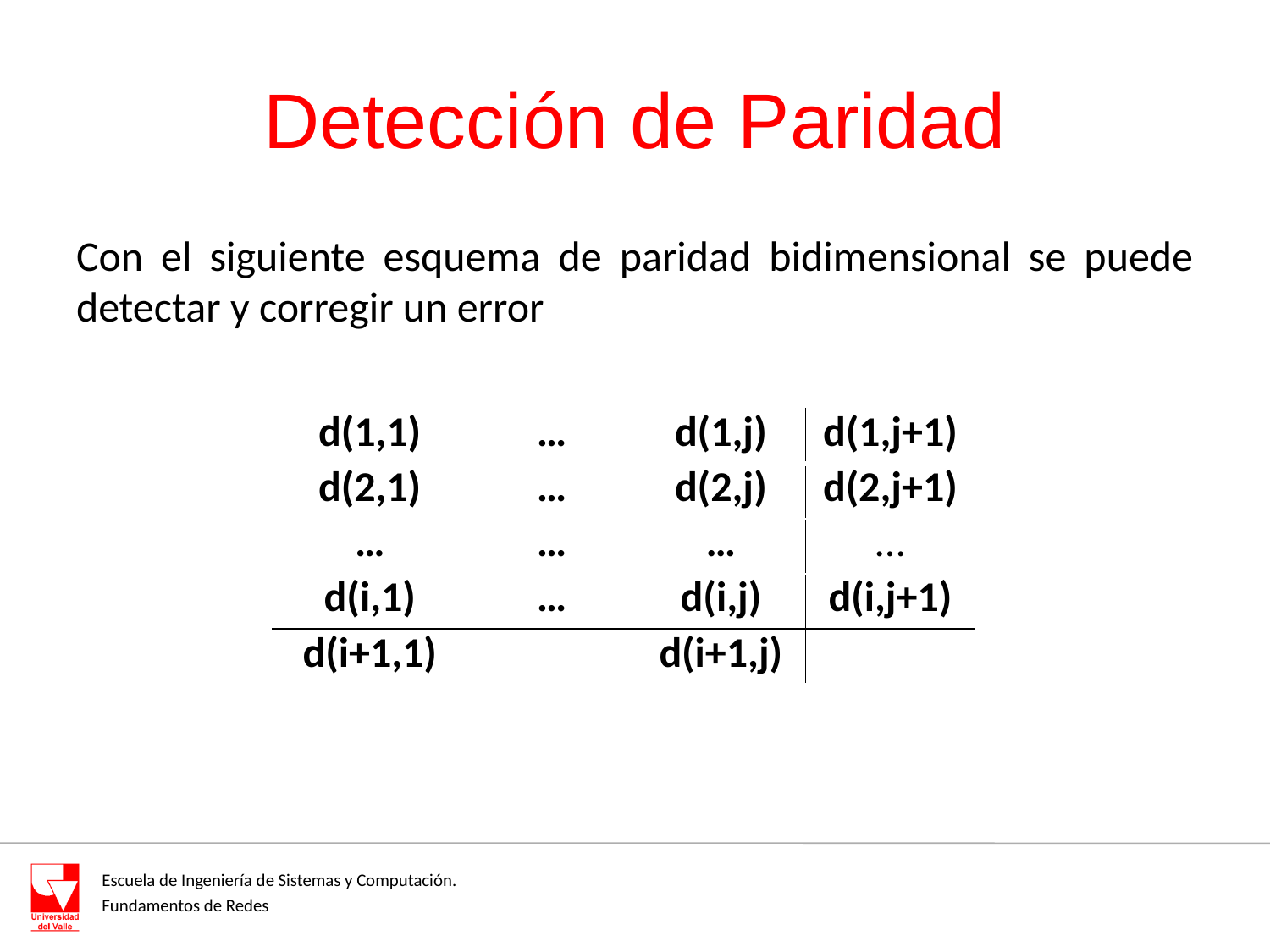

# Detección de Paridad
Con el siguiente esquema de paridad bidimensional se puede detectar y corregir un error
| d(1,1) | … | d(1,j) | d(1,j+1) |
| --- | --- | --- | --- |
| d(2,1) | … | d(2,j) | d(2,j+1) |
| … | … | … | … |
| d(i,1) | … | d(i,j) | d(i,j+1) |
| d(i+1,1) |  | d(i+1,j) |  |